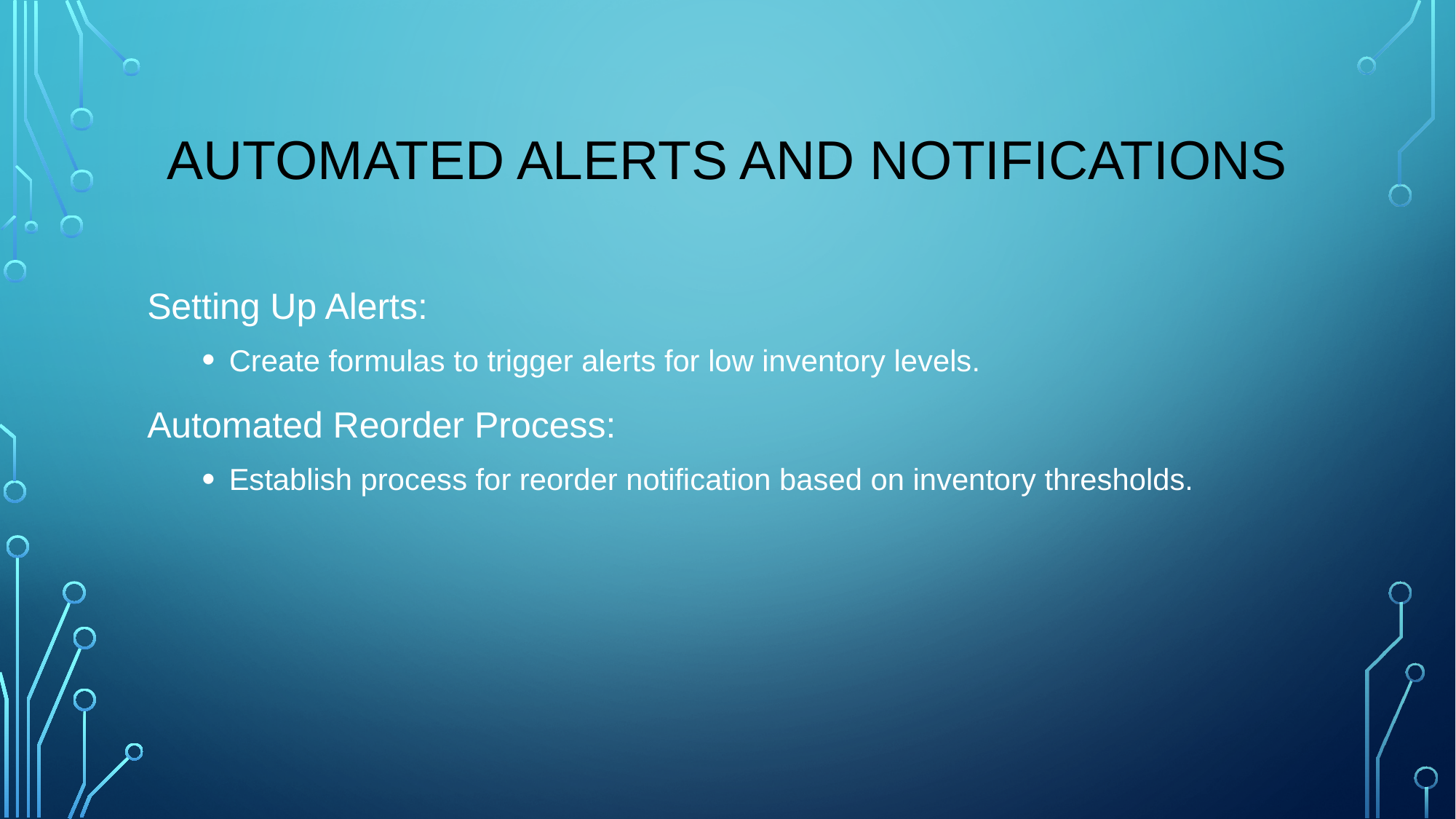

# Automated Alerts and Notifications
Setting Up Alerts:
Create formulas to trigger alerts for low inventory levels.
Automated Reorder Process:
Establish process for reorder notification based on inventory thresholds.